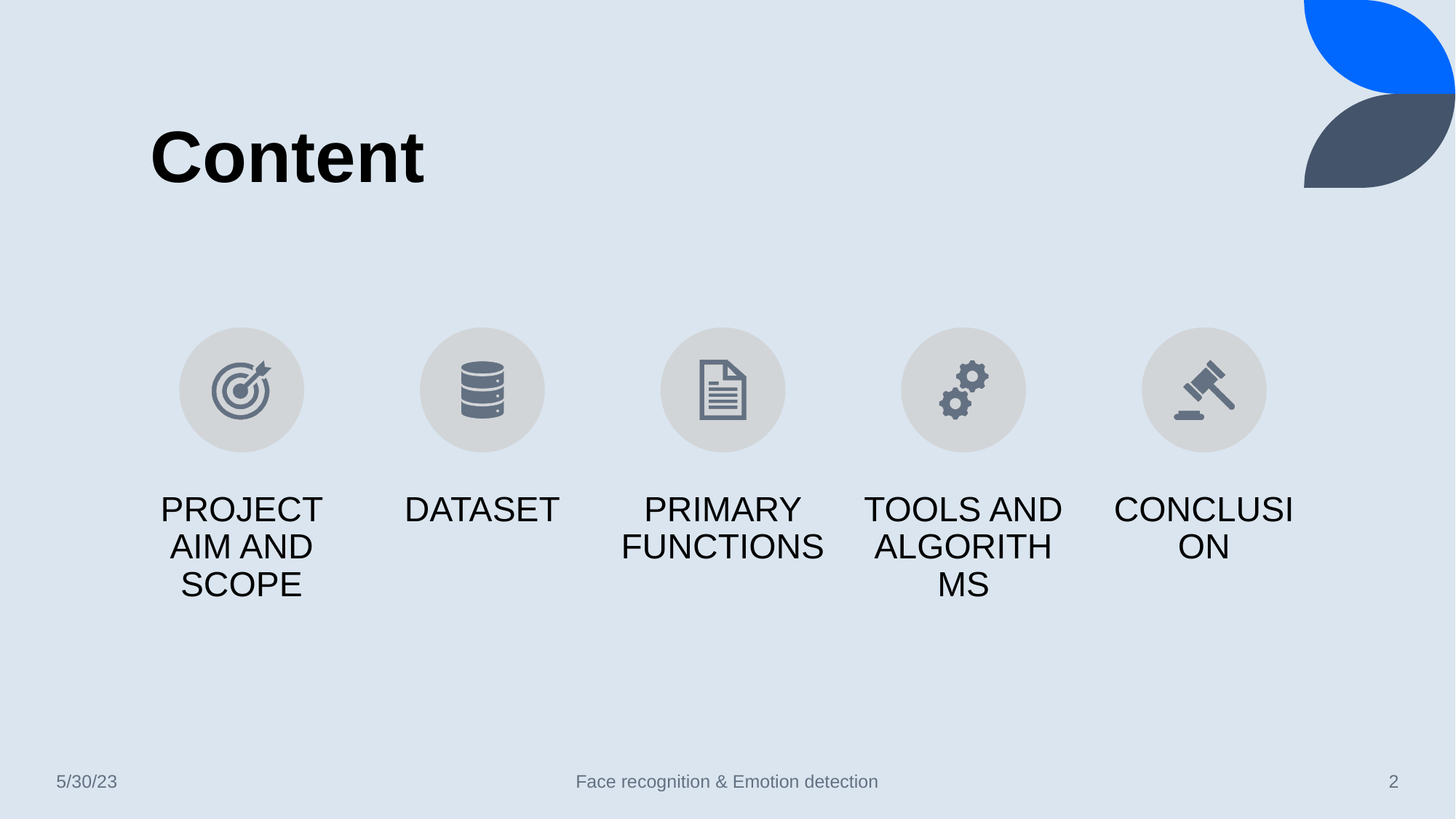

# Content
Project Aim and Scope
Dataset
Primary functions
Tools and algorithms
Conclusion
5/30/23
Face recognition & Emotion detection
2